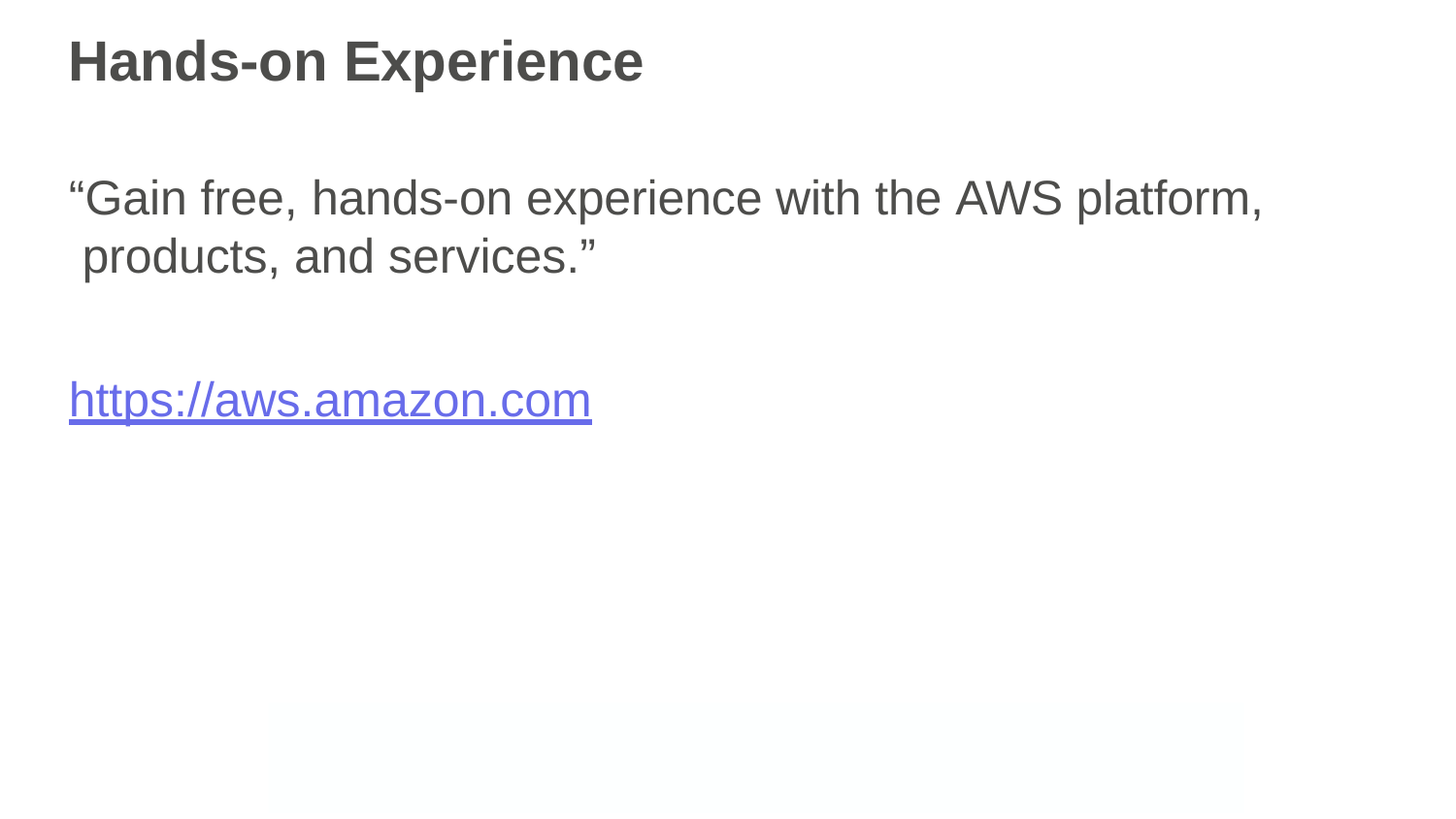

# Hands-on Experience
“Gain free, hands-on experience with the AWS platform,  products, and services.”

https://aws.amazon.com